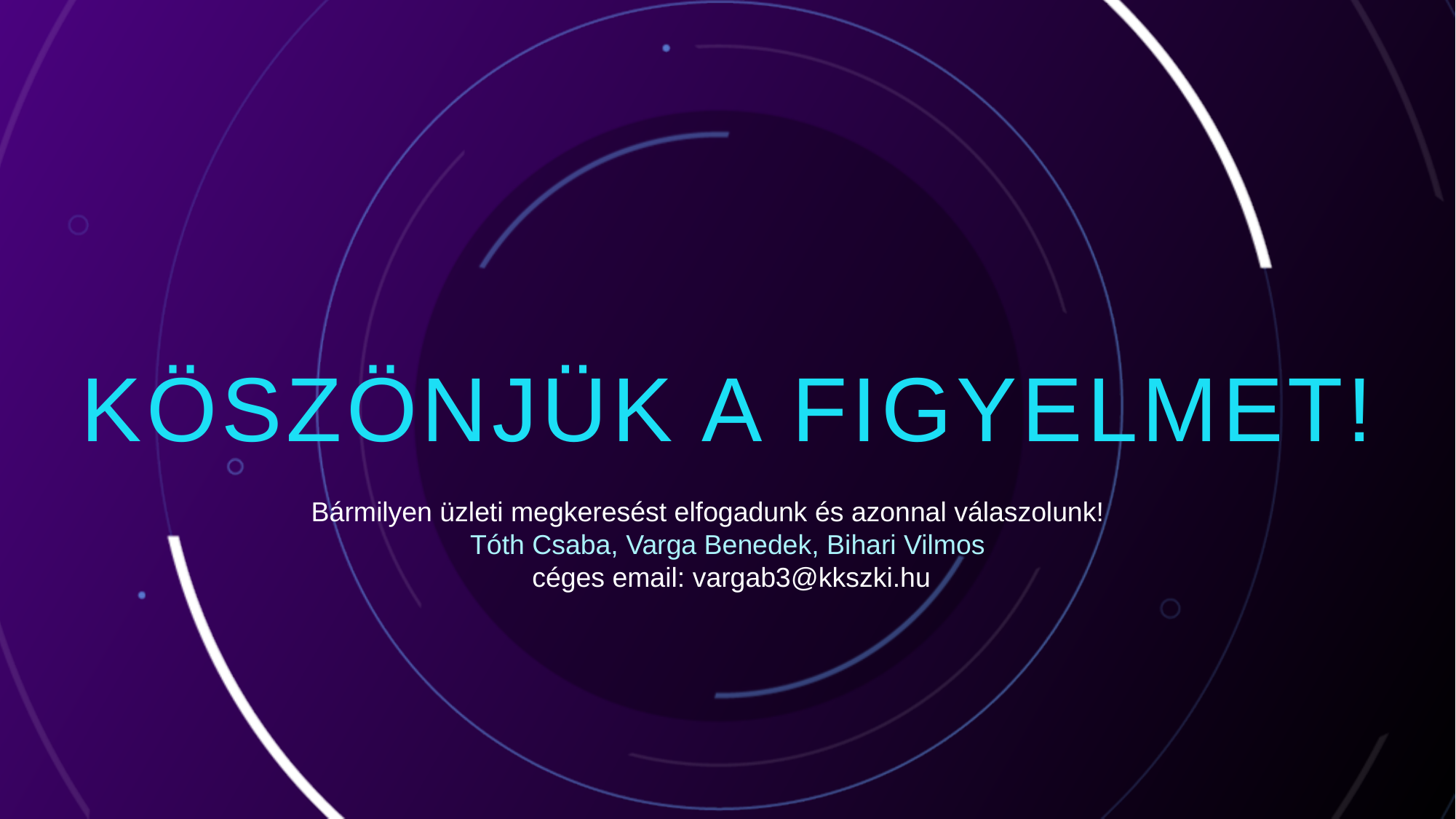

# Köszönjük a figyelmet!
Bármilyen üzleti megkeresést elfogadunk és azonnal válaszolunk!
Tóth Csaba, Varga Benedek, Bihari Vilmos
 céges email: vargab3@kkszki.hu